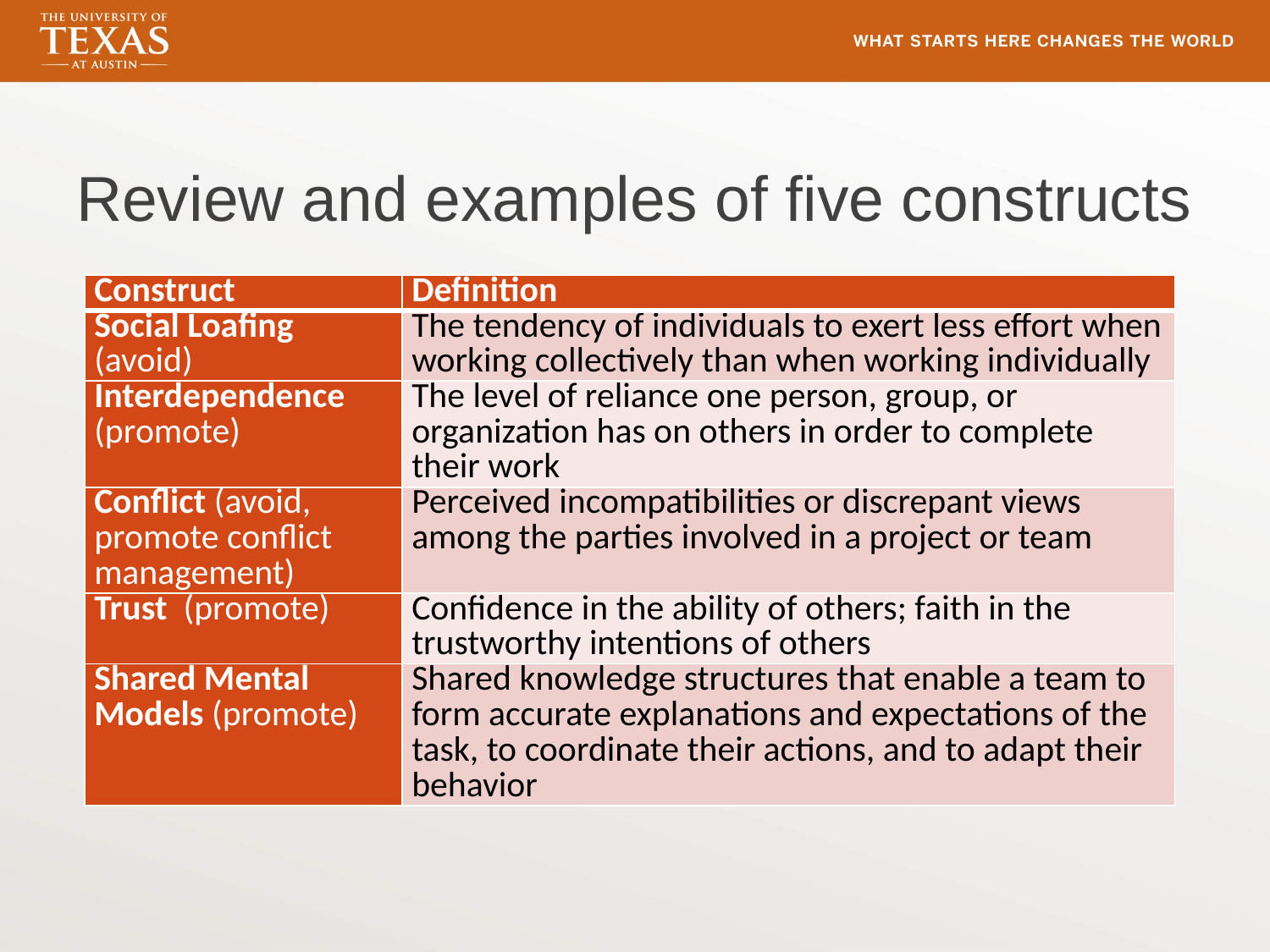

# Review and examples of five constructs
| Construct | Definition |
| --- | --- |
| Social Loafing (avoid) | The tendency of individuals to exert less effort when working collectively than when working individually |
| Interdependence (promote) | The level of reliance one person, group, or organization has on others in order to complete their work |
| Conflict (avoid, promote conflict management) | Perceived incompatibilities or discrepant views among the parties involved in a project or team |
| Trust (promote) | Confidence in the ability of others; faith in the trustworthy intentions of others |
| Shared Mental Models (promote) | Shared knowledge structures that enable a team to form accurate explanations and expectations of the task, to coordinate their actions, and to adapt their behavior |